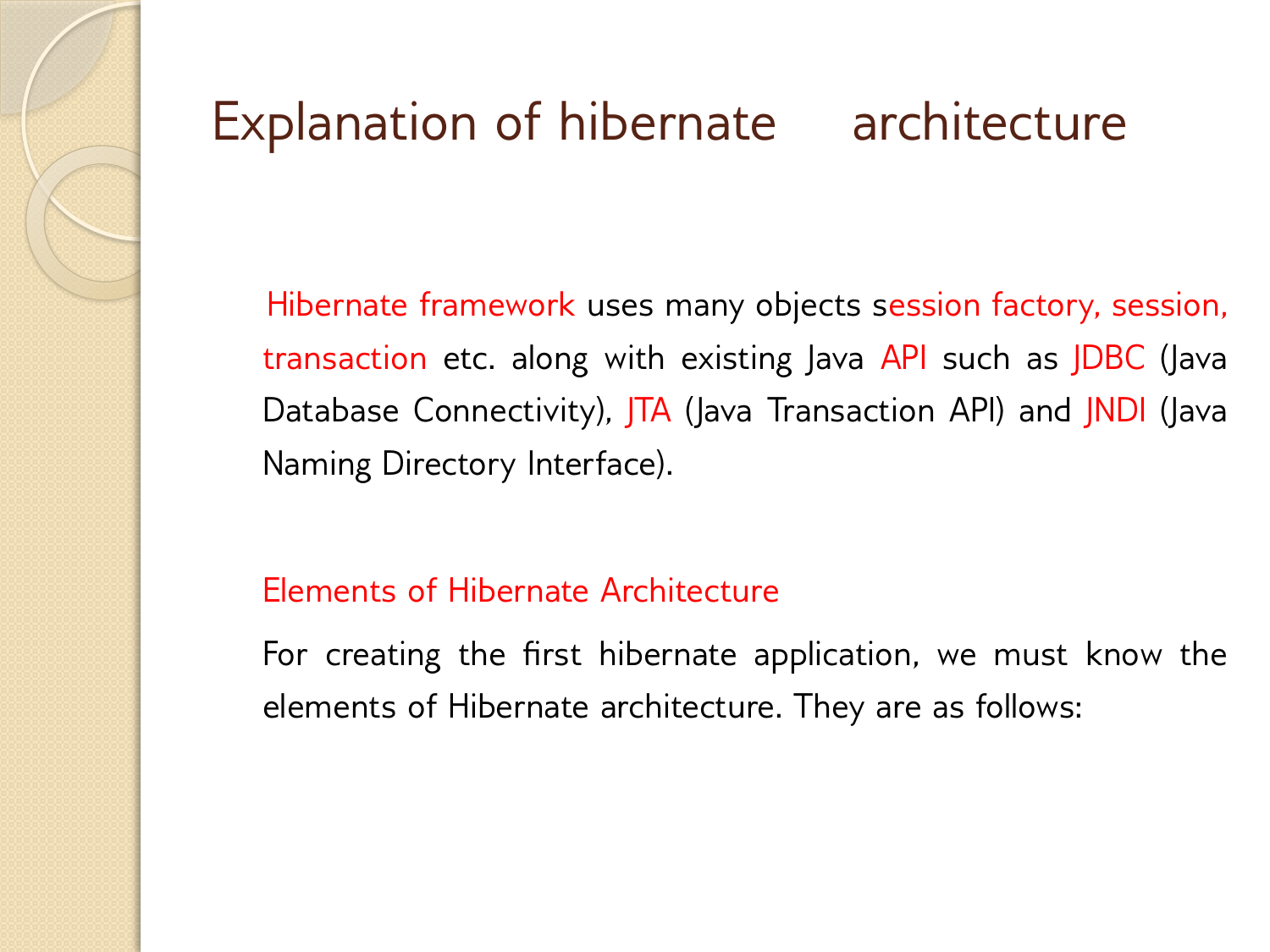

# Explanation of hibernate 								architecture

    Hibernate framework uses many objects session factory, session, transaction etc. along with existing Java API such as JDBC (Java Database Connectivity), JTA (Java Transaction API) and JNDI (Java Naming Directory Interface).

	Elements of Hibernate Architecture
	For creating the first hibernate application, we must know the elements of Hibernate architecture. They are as follows: